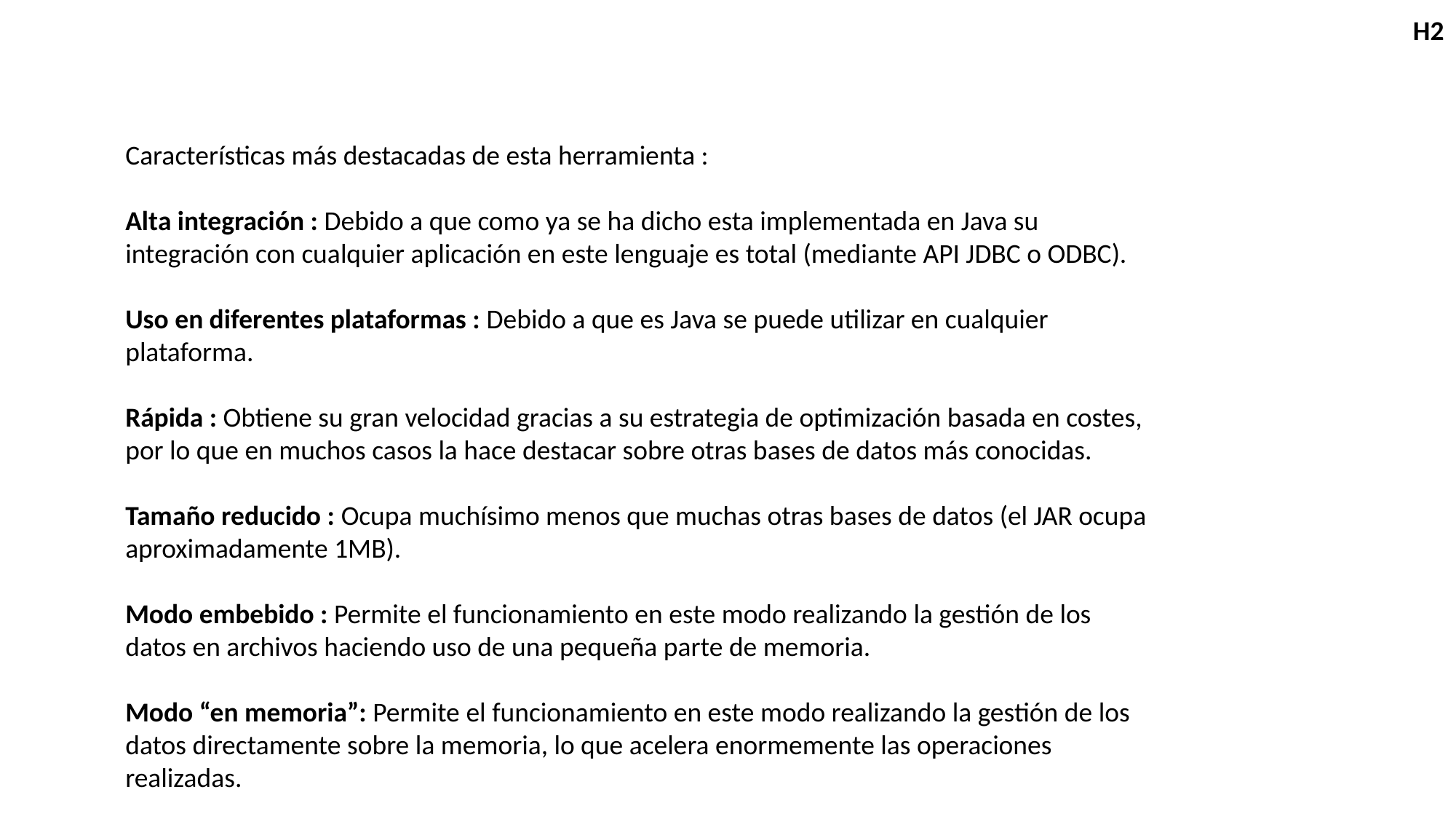

H2
Características más destacadas de esta herramienta :

Alta integración : Debido a que como ya se ha dicho esta implementada en Java su
integración con cualquier aplicación en este lenguaje es total (mediante API JDBC o ODBC).

Uso en diferentes plataformas : Debido a que es Java se puede utilizar en cualquier plataforma.

Rápida : Obtiene su gran velocidad gracias a su estrategia de optimización basada en costes, por lo que en muchos casos la hace destacar sobre otras bases de datos más conocidas.

Tamaño reducido : Ocupa muchísimo menos que muchas otras bases de datos (el JAR ocupa aproximadamente 1MB).

Modo embebido : Permite el funcionamiento en este modo realizando la gestión de los datos en archivos haciendo uso de una pequeña parte de memoria.

Modo “en memoria”: Permite el funcionamiento en este modo realizando la gestión de los datos directamente sobre la memoria, lo que acelera enormemente las operaciones realizadas.